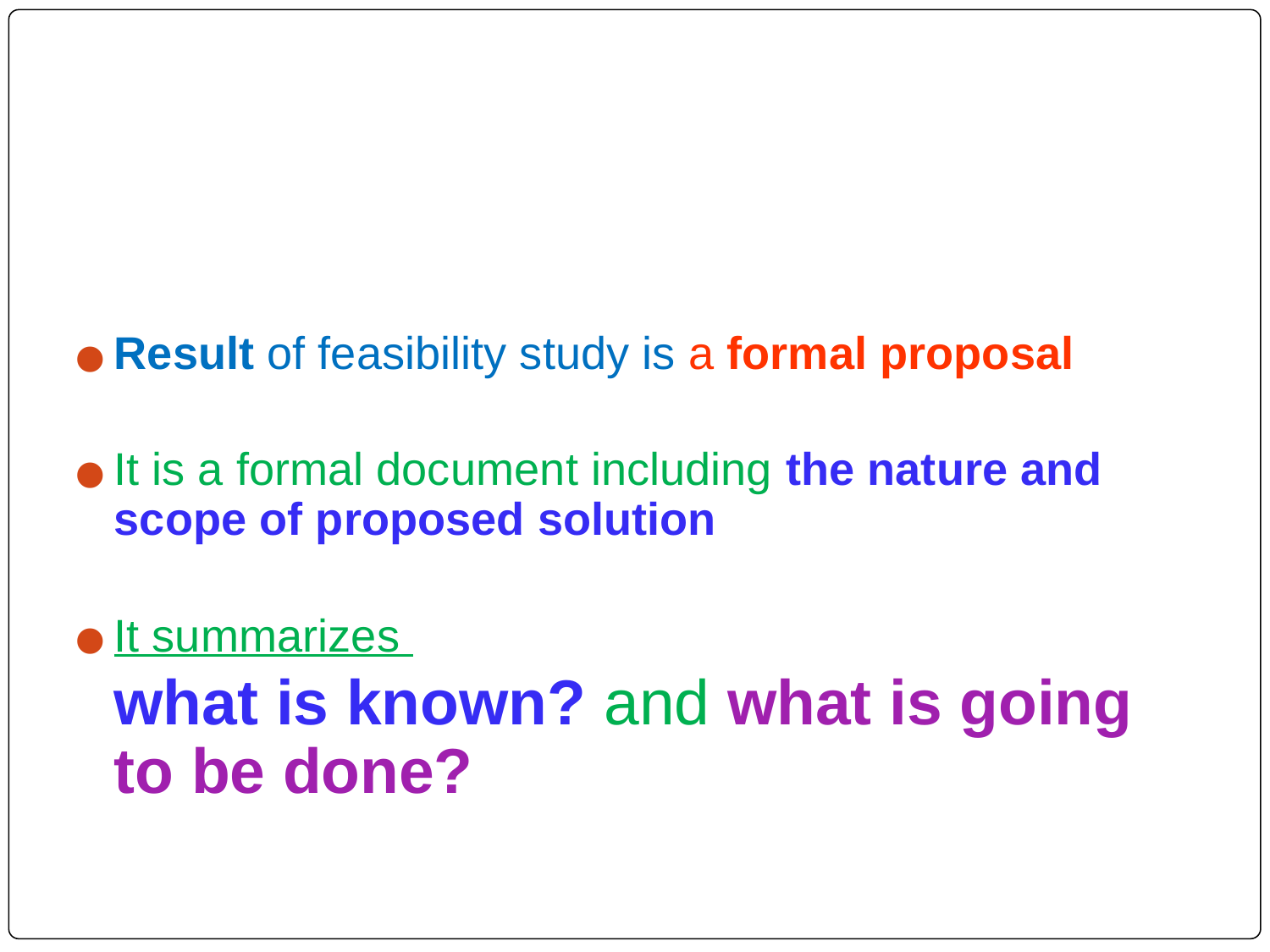

Result of feasibility study is a formal proposal

It is a formal document including the nature and scope of proposed solution

It summarizes
	what is known? and what is going to be done?